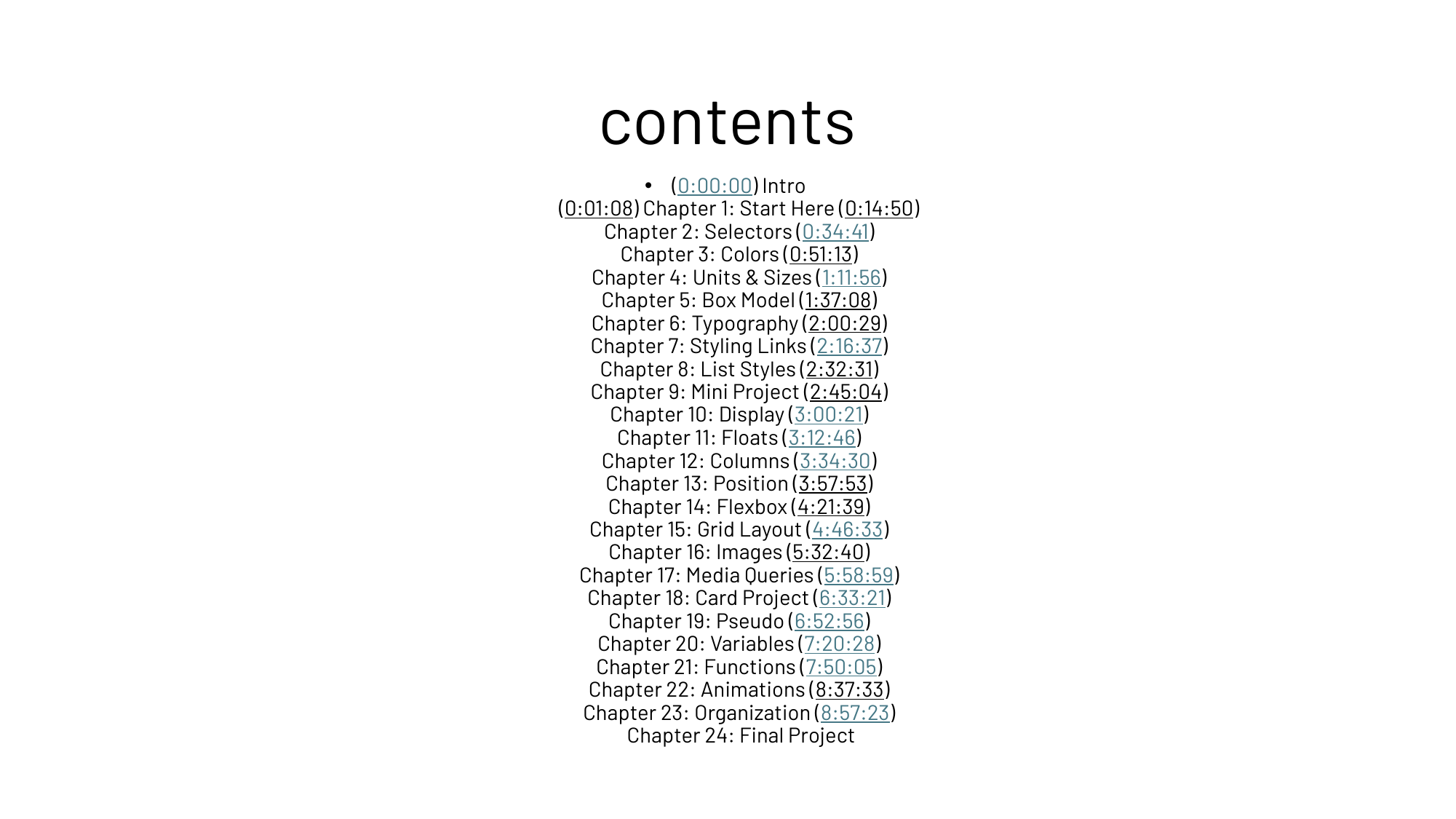

# contents
(0:00:00) Intro
(0:01:08) Chapter 1: Start Here (0:14:50)
Chapter 2: Selectors (0:34:41)
Chapter 3: Colors (0:51:13)
Chapter 4: Units & Sizes (1:11:56)
Chapter 5: Box Model (1:37:08)
Chapter 6: Typography (2:00:29)
Chapter 7: Styling Links (2:16:37)
Chapter 8: List Styles (2:32:31)
Chapter 9: Mini Project (2:45:04)
Chapter 10: Display (3:00:21)
Chapter 11: Floats (3:12:46)
Chapter 12: Columns (3:34:30)
Chapter 13: Position (3:57:53)
Chapter 14: Flexbox (4:21:39)
Chapter 15: Grid Layout (4:46:33)
Chapter 16: Images (5:32:40)
Chapter 17: Media Queries (5:58:59)
Chapter 18: Card Project (6:33:21)
Chapter 19: Pseudo (6:52:56)
Chapter 20: Variables (7:20:28)
Chapter 21: Functions (7:50:05)
Chapter 22: Animations (8:37:33)
Chapter 23: Organization (8:57:23)
Chapter 24: Final Project